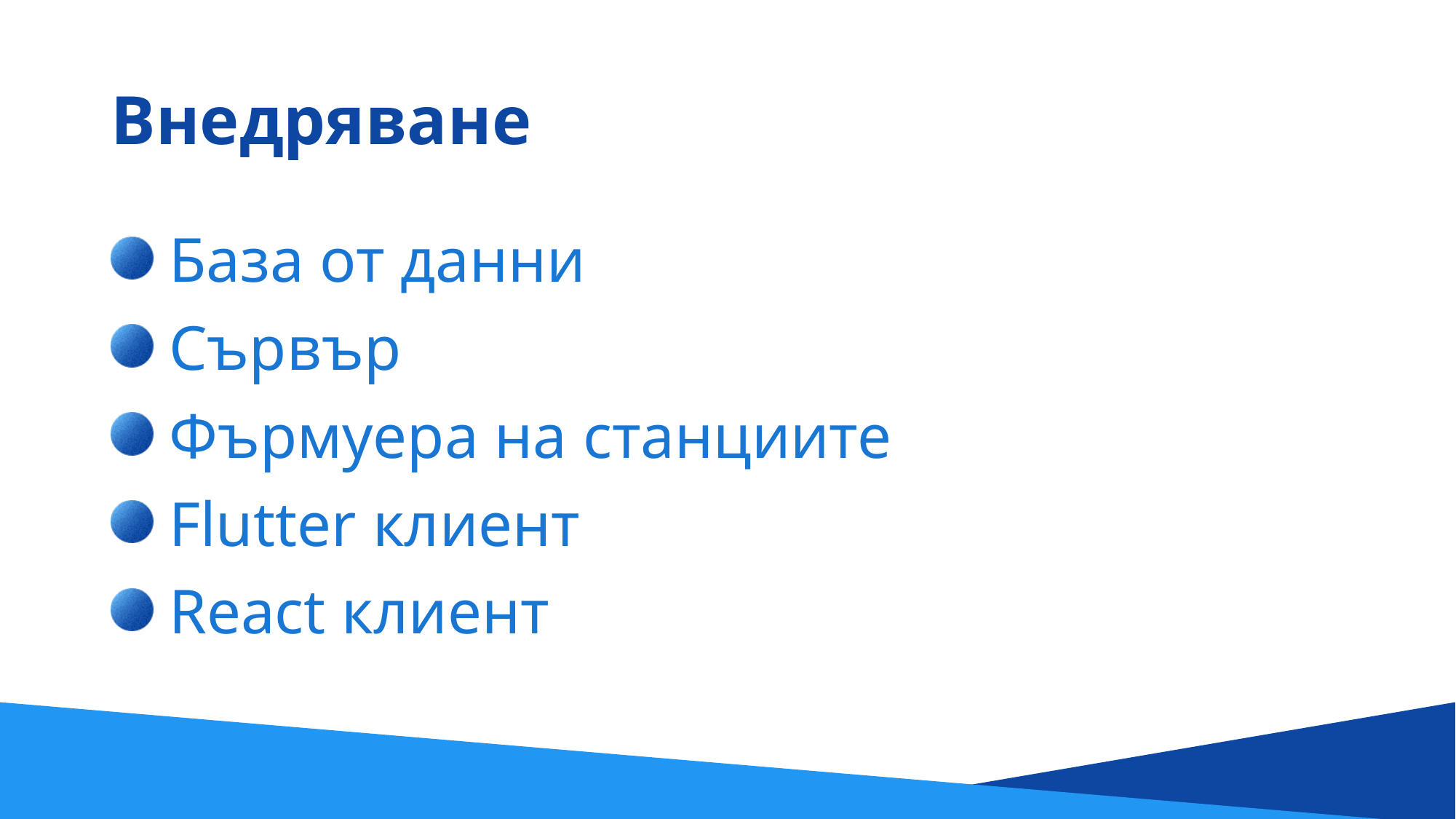

# Внедряване
 База от данни
 Сървър
 Фърмуера на станциите
 Flutter клиент
 React клиент